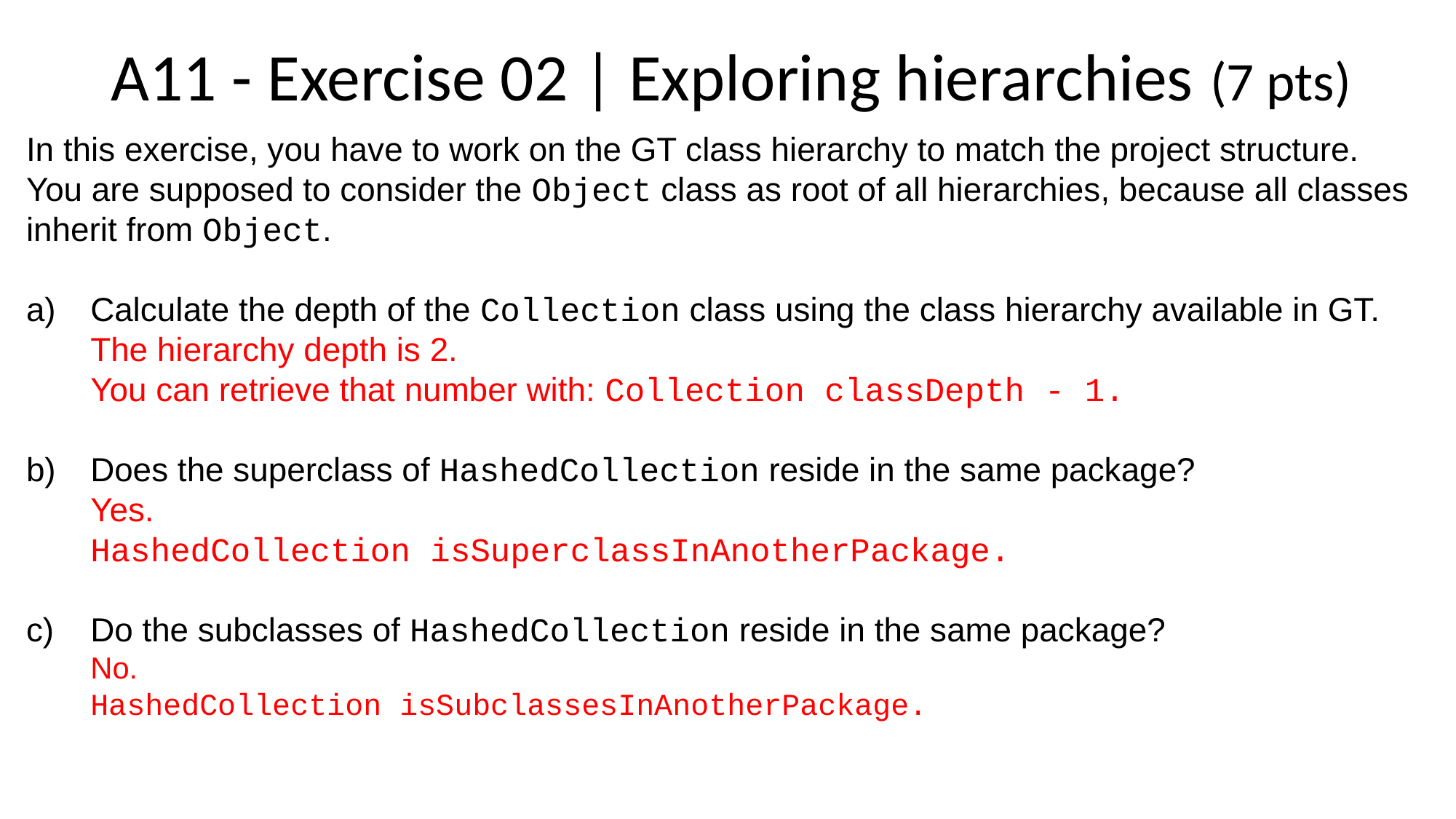

# A11 - Exercise 02 | Exploring hierarchies (7 pts)
In this exercise, you have to work on the GT class hierarchy to match the project structure.
You are supposed to consider the Object class as root of all hierarchies, because all classes inherit from Object.

a)	Calculate the depth of the Collection class using the class hierarchy available in GT.
	The hierarchy depth is 2.
	You can retrieve that number with: Collection classDepth - 1.
b)	Does the superclass of HashedCollection reside in the same package?
	Yes.
	HashedCollection isSuperclassInAnotherPackage.

c)	Do the subclasses of HashedCollection reside in the same package?
	No.
	HashedCollection isSubclassesInAnotherPackage.